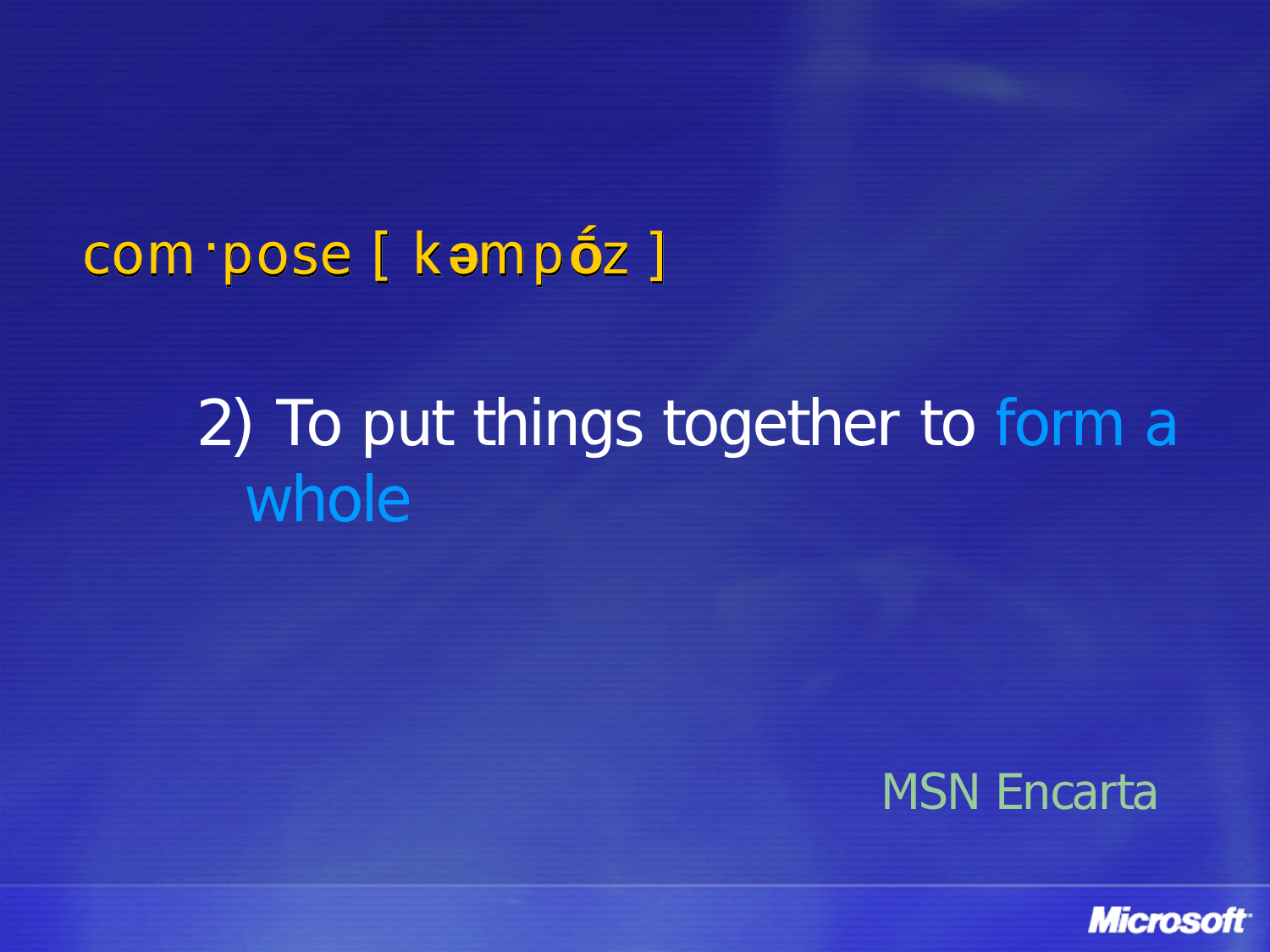

# com·pose [ kəmpṓz ]
2) To put things together to form a whole
MSN Encarta